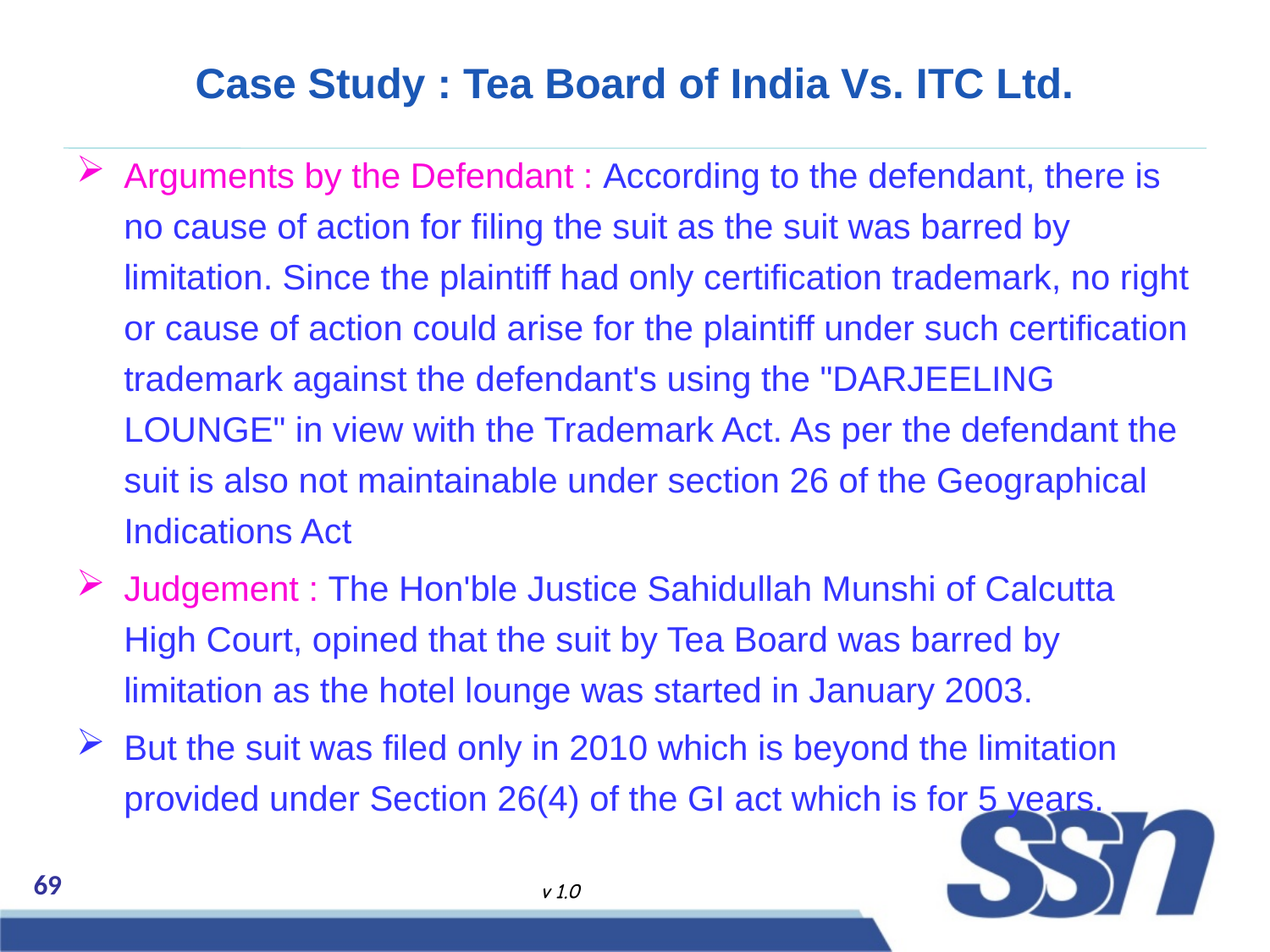

# Case Study : Tea Board of India Vs. ITC Ltd.
Arguments by the Defendant : According to the defendant, there is no cause of action for filing the suit as the suit was barred by limitation. Since the plaintiff had only certification trademark, no right or cause of action could arise for the plaintiff under such certification trademark against the defendant's using the "DARJEELING LOUNGE" in view with the Trademark Act. As per the defendant the suit is also not maintainable under section 26 of the Geographical Indications Act
Judgement : The Hon'ble Justice Sahidullah Munshi of Calcutta High Court, opined that the suit by Tea Board was barred by limitation as the hotel lounge was started in January 2003.
But the suit was filed only in 2010 which is beyond the limitation provided under Section 26(4) of the GI act which is for 5 years.